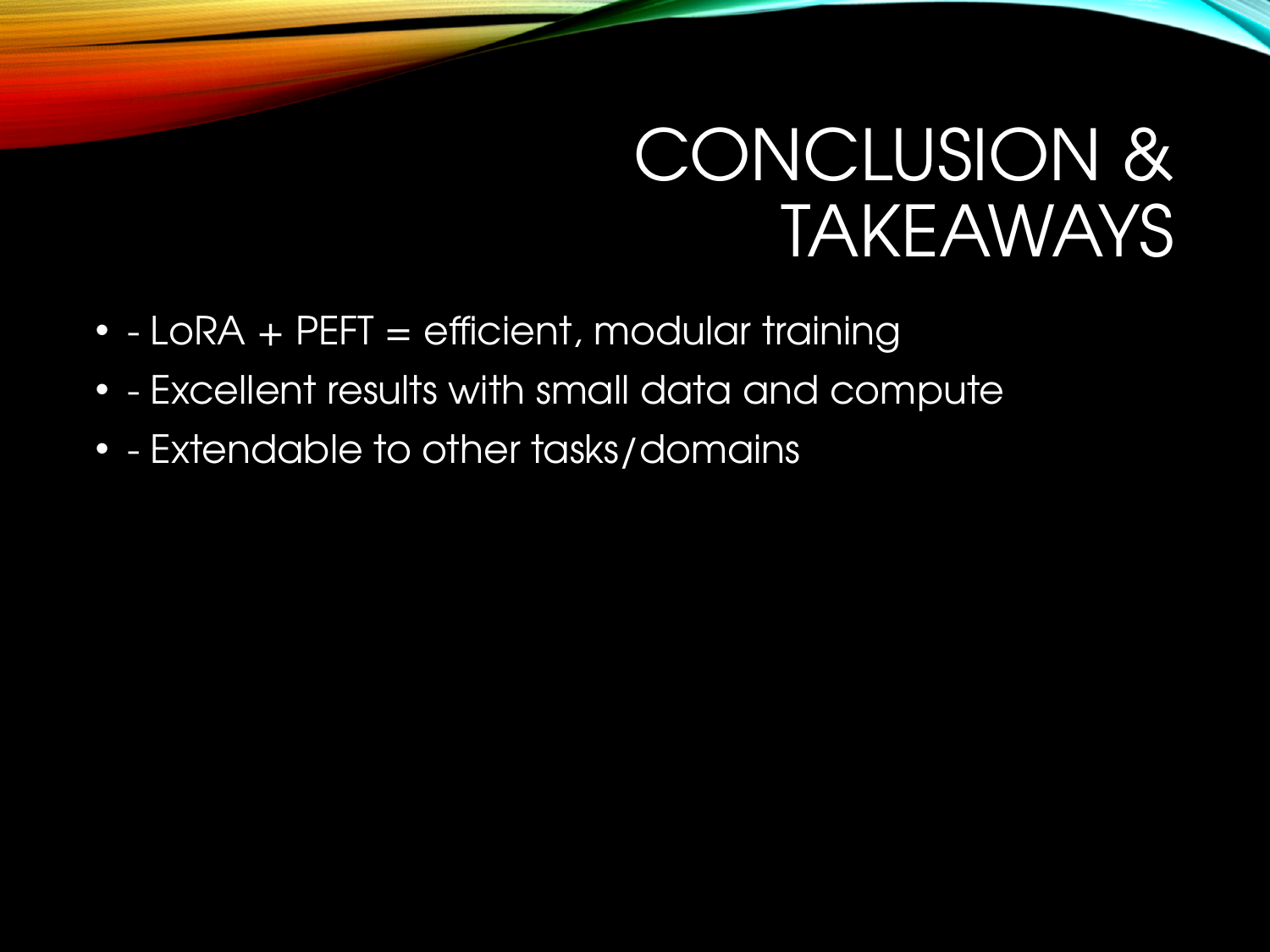

# Conclusion & Takeaways
- LoRA + PEFT = efficient, modular training
- Excellent results with small data and compute
- Extendable to other tasks/domains